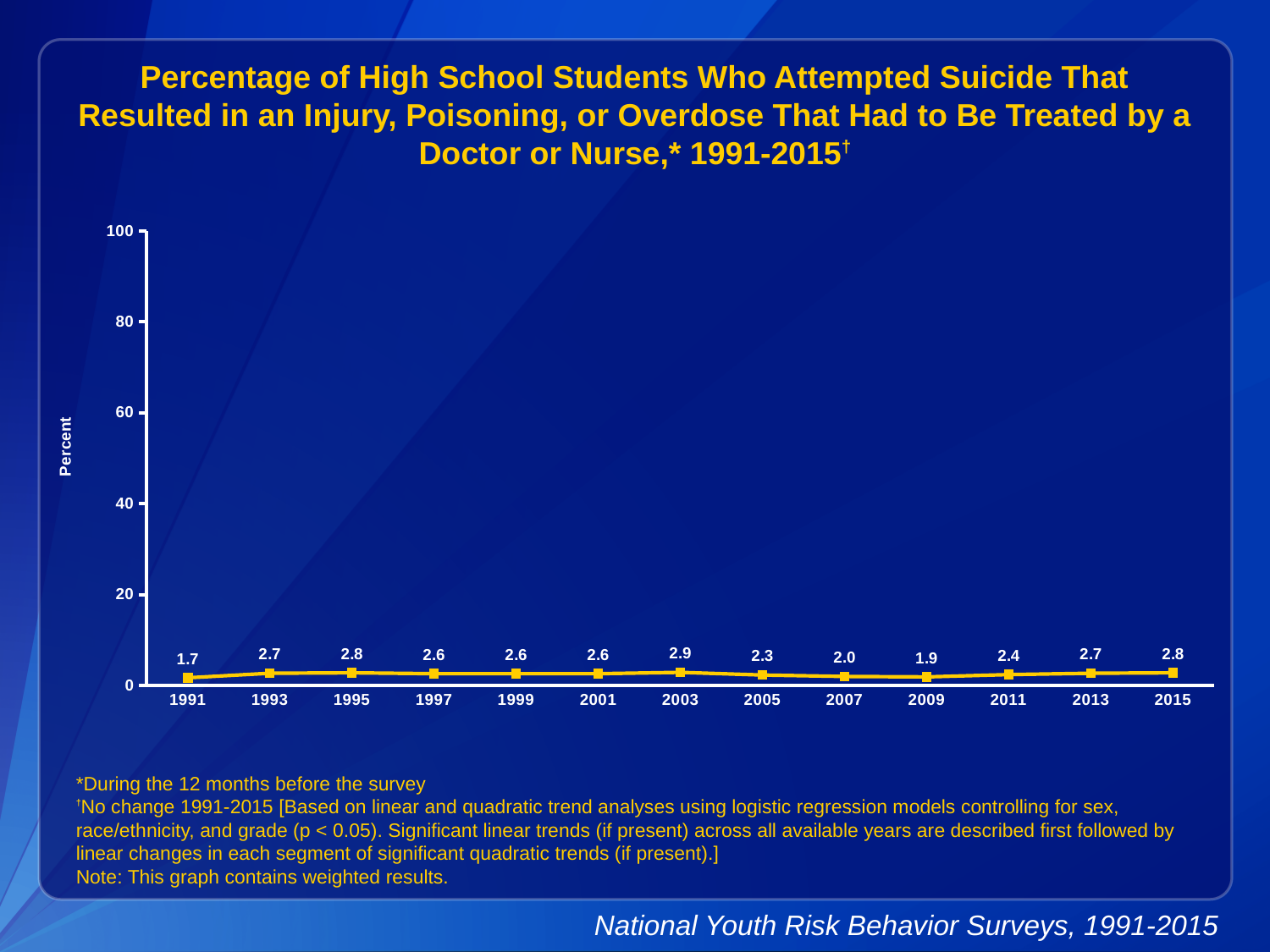

Percentage of High School Students Who Attempted Suicide That Resulted in an Injury, Poisoning, or Overdose That Had to Be Treated by a Doctor or Nurse,* 1991-2015†

### Chart

| Category | Series 1 |
|---|---|
| 1991 | 1.7 |
| 1993 | 2.7 |
| 1995 | 2.8 |
| 1997 | 2.6 |
| 1999 | 2.6 |
| 2001 | 2.6 |
| 2003 | 2.9 |
| 2005 | 2.3 |
| 2007 | 2.0 |
| 2009 | 1.9 |
| 2011 | 2.4 |
| 2013 | 2.7 |
| 2015 | 2.8 |
*During the 12 months before the survey
†No change 1991-2015 [Based on linear and quadratic trend analyses using logistic regression models controlling for sex, race/ethnicity, and grade (p < 0.05). Significant linear trends (if present) across all available years are described first followed by linear changes in each segment of significant quadratic trends (if present).]
Note: This graph contains weighted results.
National Youth Risk Behavior Surveys, 1991-2015